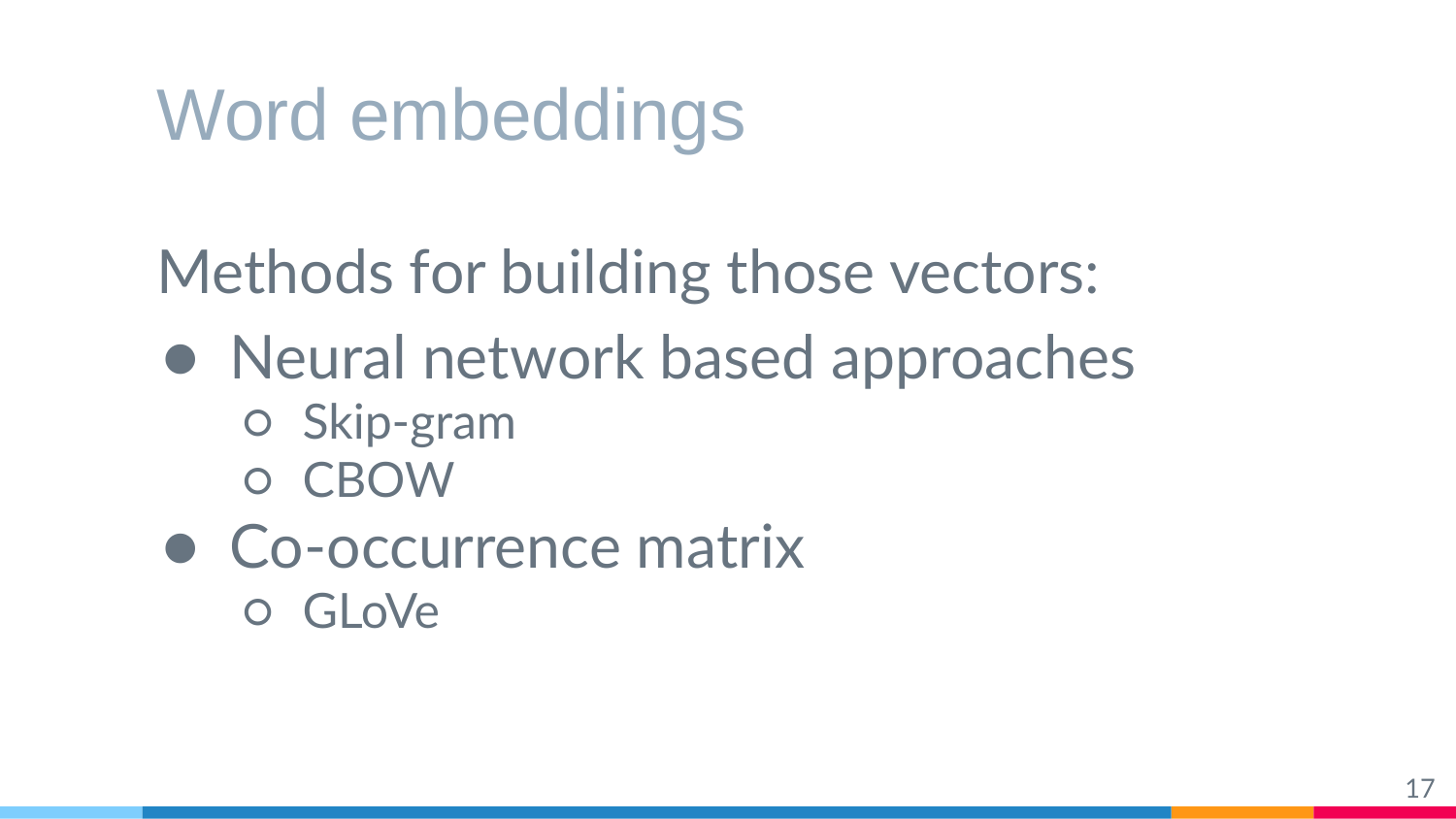

# Word embeddings
Methods for building those vectors:
Neural network based approaches
Skip-gram
CBOW
Co-occurrence matrix
GLoVe
17